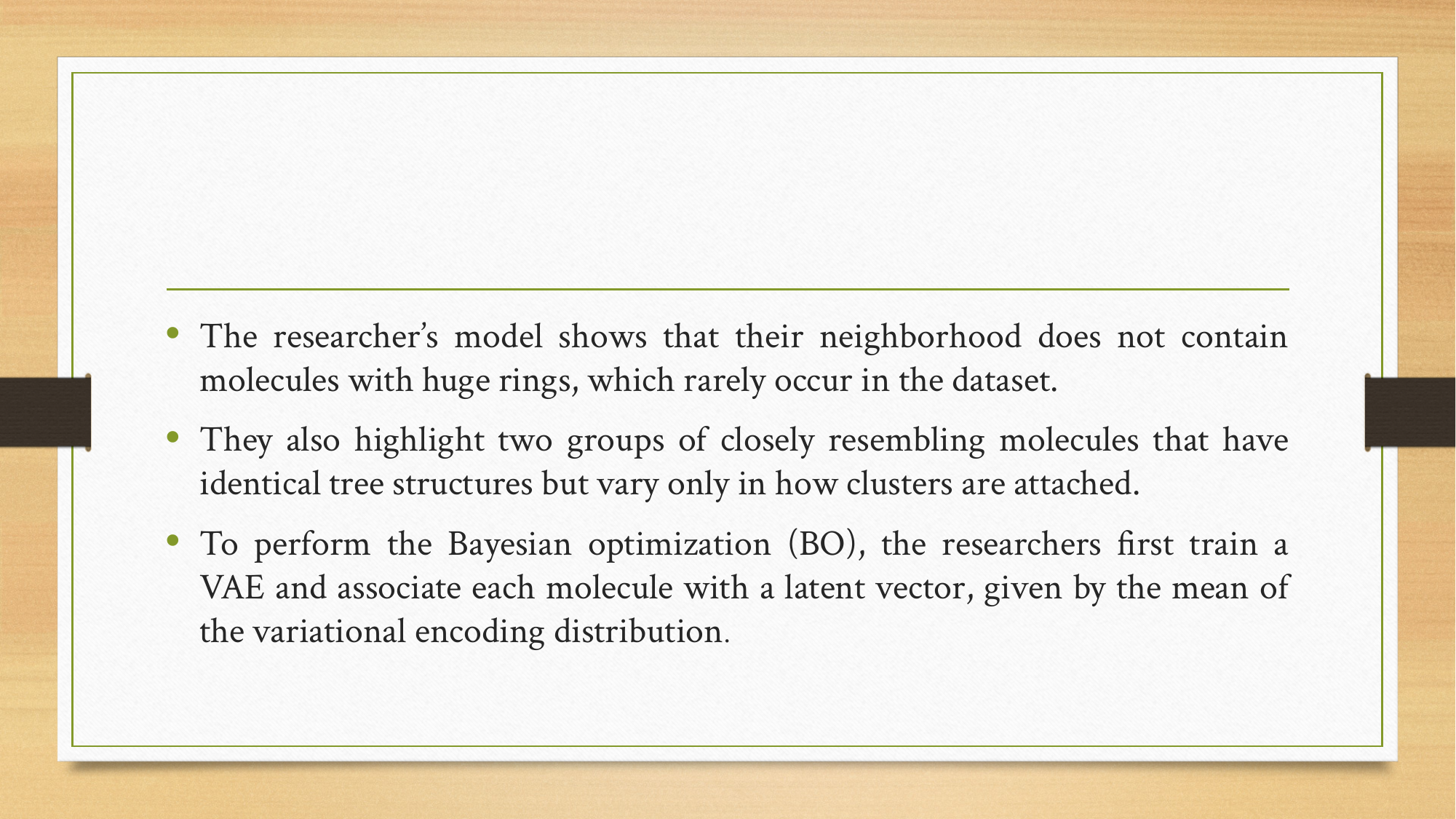

#
The researcher’s model shows that their neighborhood does not contain molecules with huge rings, which rarely occur in the dataset.
They also highlight two groups of closely resembling molecules that have identical tree structures but vary only in how clusters are attached.
To perform the Bayesian optimization (BO), the researchers first train a VAE and associate each molecule with a latent vector, given by the mean of the variational encoding distribution.